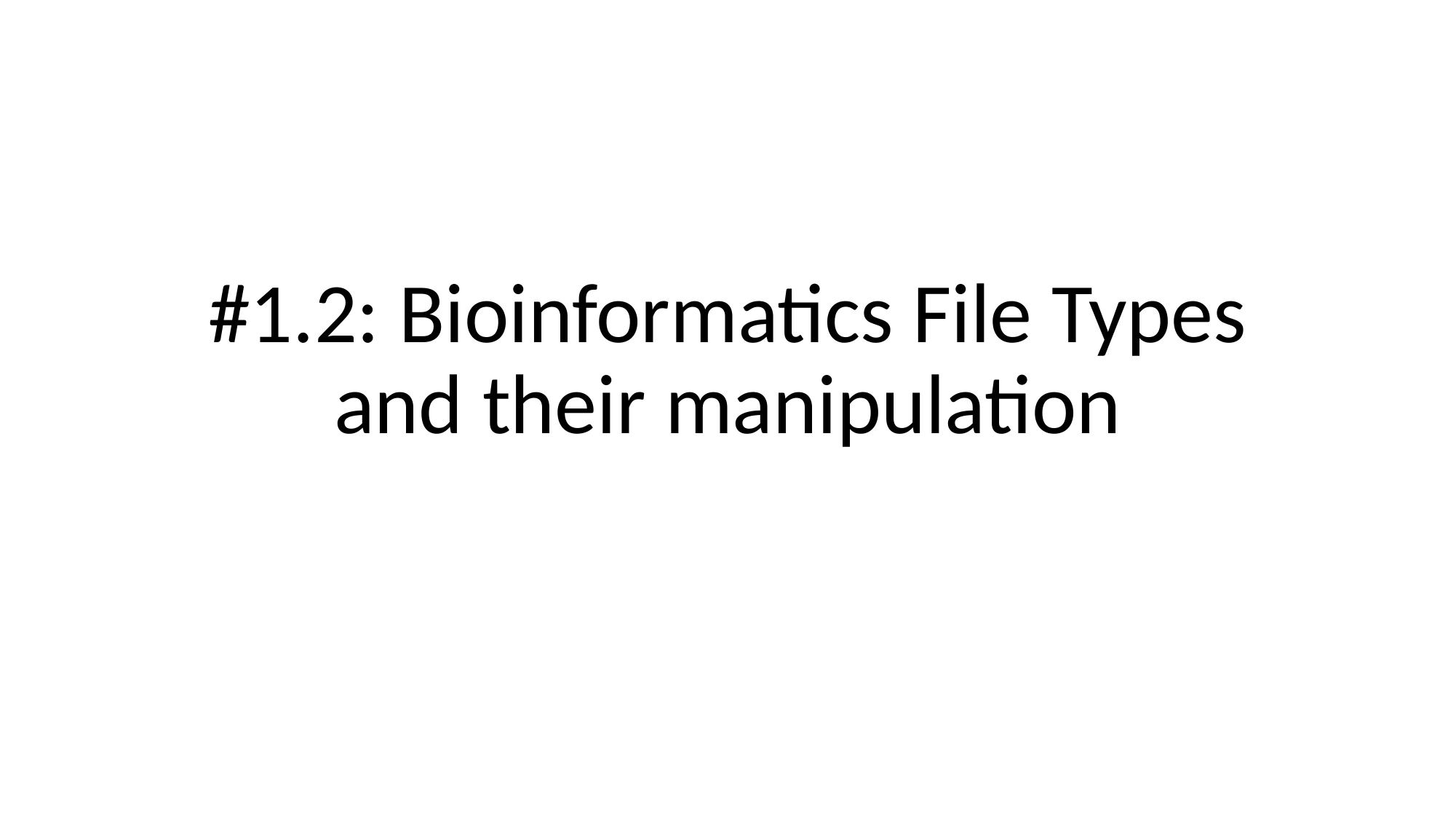

# #1.2: Bioinformatics File Types and their manipulation